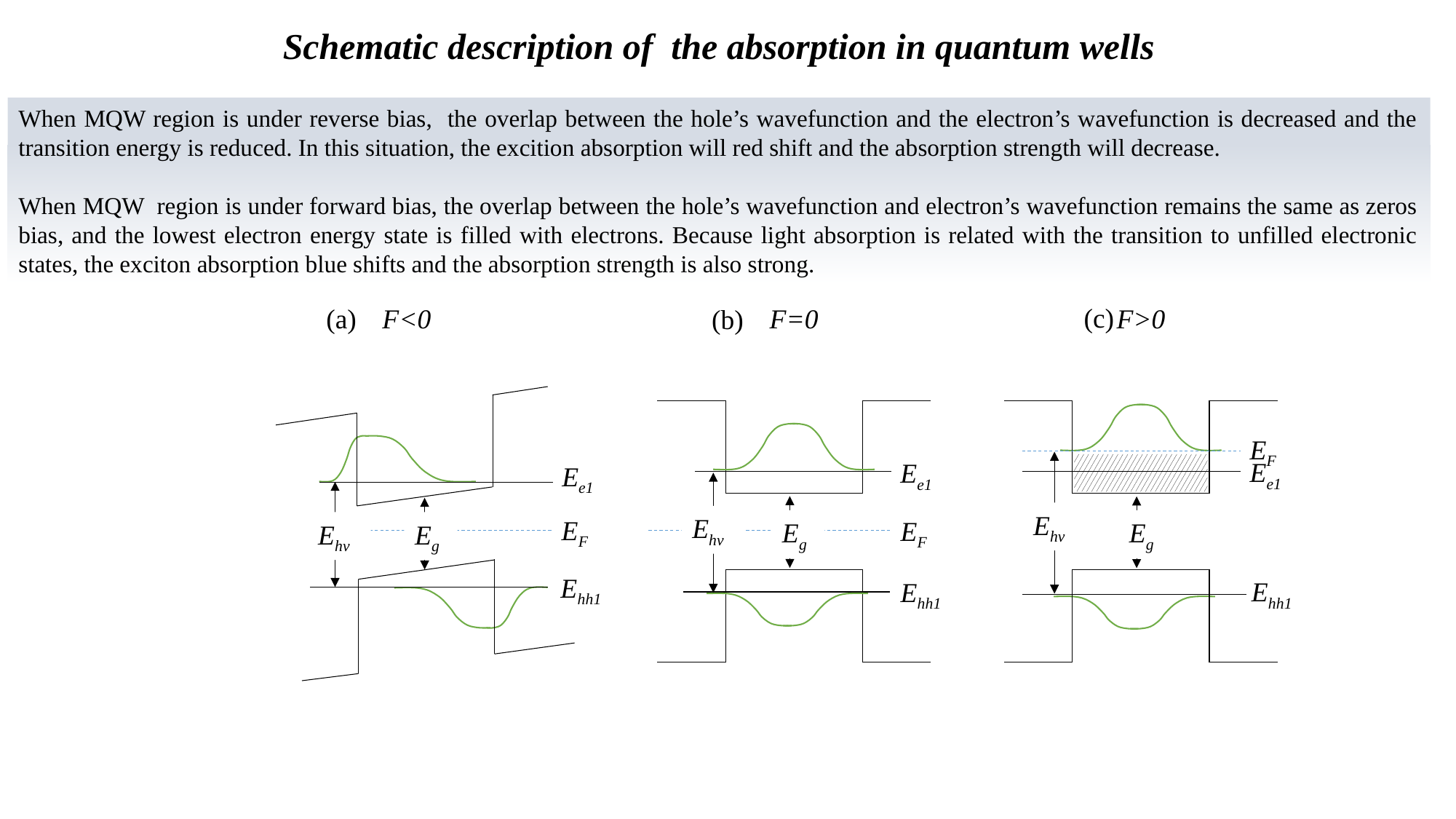

Schematic description of  the absorption in quantum wells
When MQW region is under reverse bias,  the overlap between the hole’s wavefunction and the electron’s wavefunction is decreased and the transition energy is reduced. In this situation, the excition absorption will red shift and the absorption strength will decrease.

When MQW  region is under forward bias, the overlap between the hole’s wavefunction and electron’s wavefunction remains the same as zeros bias, and the lowest electron energy state is filled with electrons. Because light absorption is related with the transition to unfilled electronic states, the exciton absorption blue shifts and the absorption strength is also strong.
(c)
(a)
F<0

Ee1
EF
Ehv
Eg
Ehh1

F=0
Ee1
EF
Ehh1

Ehv
Eg

F>0
EF
Ee1
Ehh1

Ehv
Eg

(b)